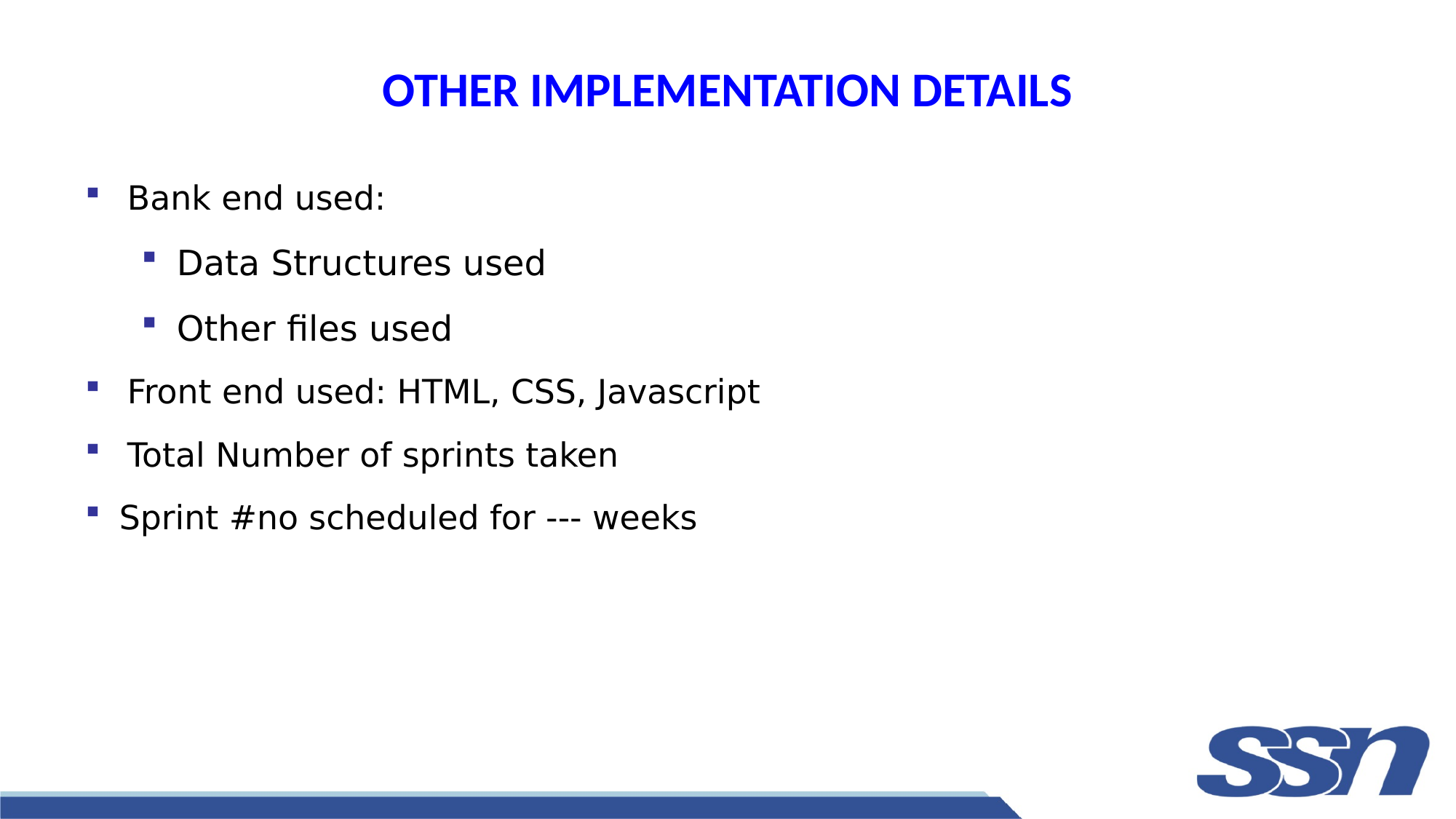

# OTHER IMPLEMENTATION DETAILS
Bank end used:
Data Structures used
Other files used
Front end used: HTML, CSS, Javascript
Total Number of sprints taken
Sprint #no scheduled for --- weeks